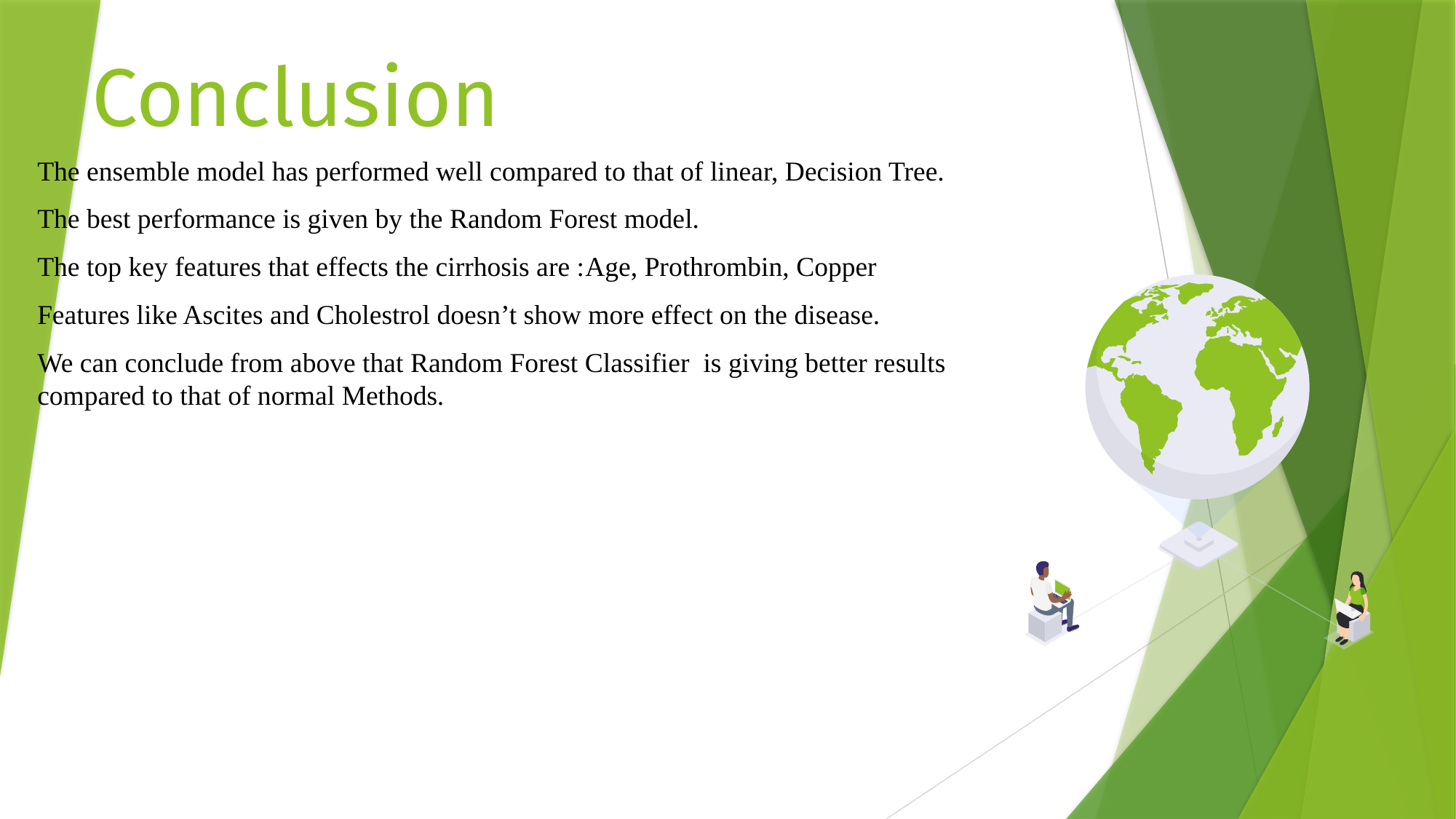

# Conclusion
The ensemble model has performed well compared to that of linear, Decision Tree.
The best performance is given by the Random Forest model.
The top key features that effects the cirrhosis are :Age, Prothrombin, Copper
Features like Ascites and Cholestrol doesn’t show more effect on the disease.
We can conclude from above that Random Forest Classifier  is giving better results compared to that of normal Methods.